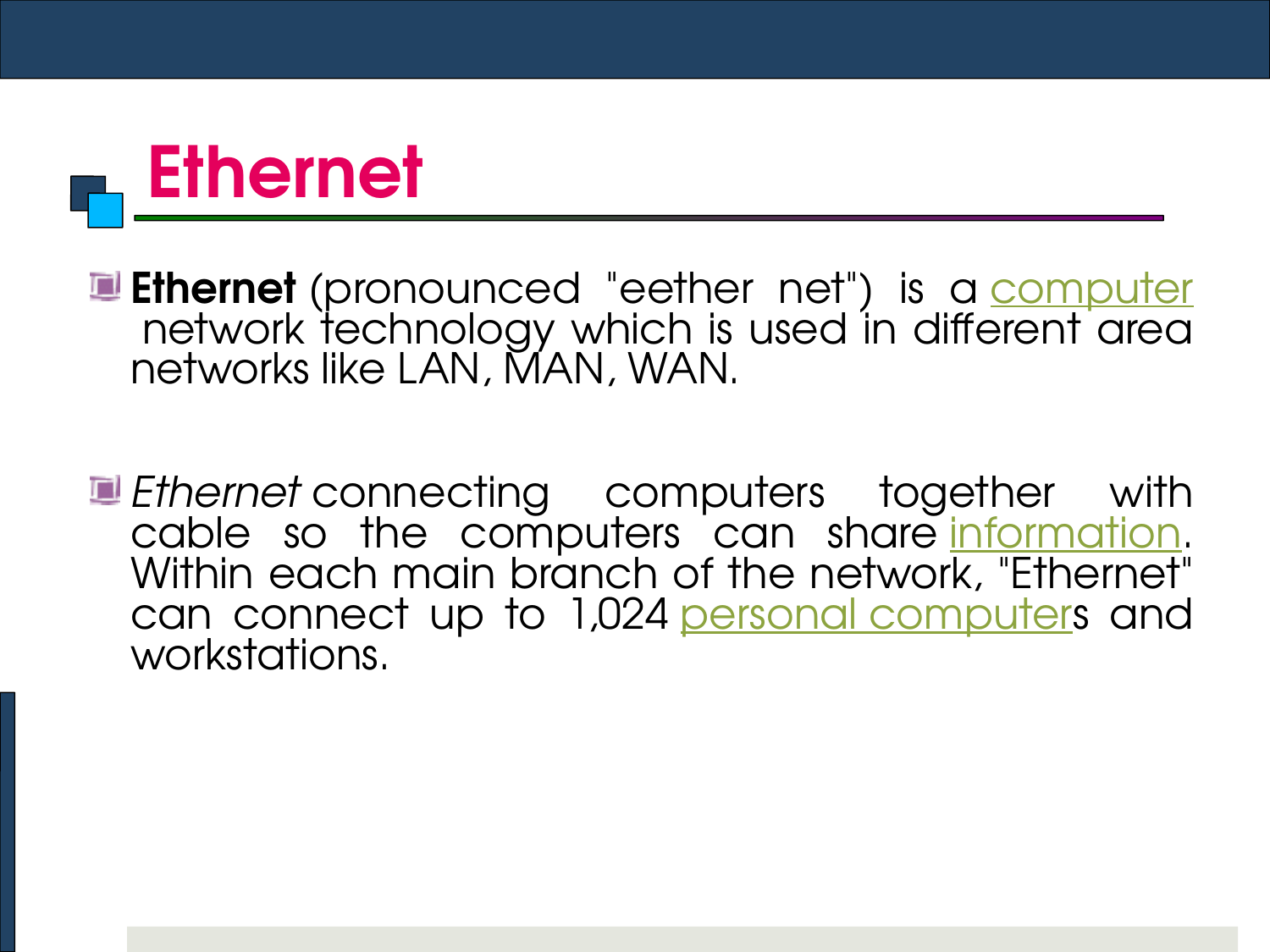

# Ethernet

Ethernet (pronounced "eether net") is a computer network technology which is used in different area networks like LAN, MAN, WAN.

Ethernet connecting computers together with cable so the computers can share information. Within each main branch of the network, "Ethernet" can connect up to 1,024 personal computers and workstations.